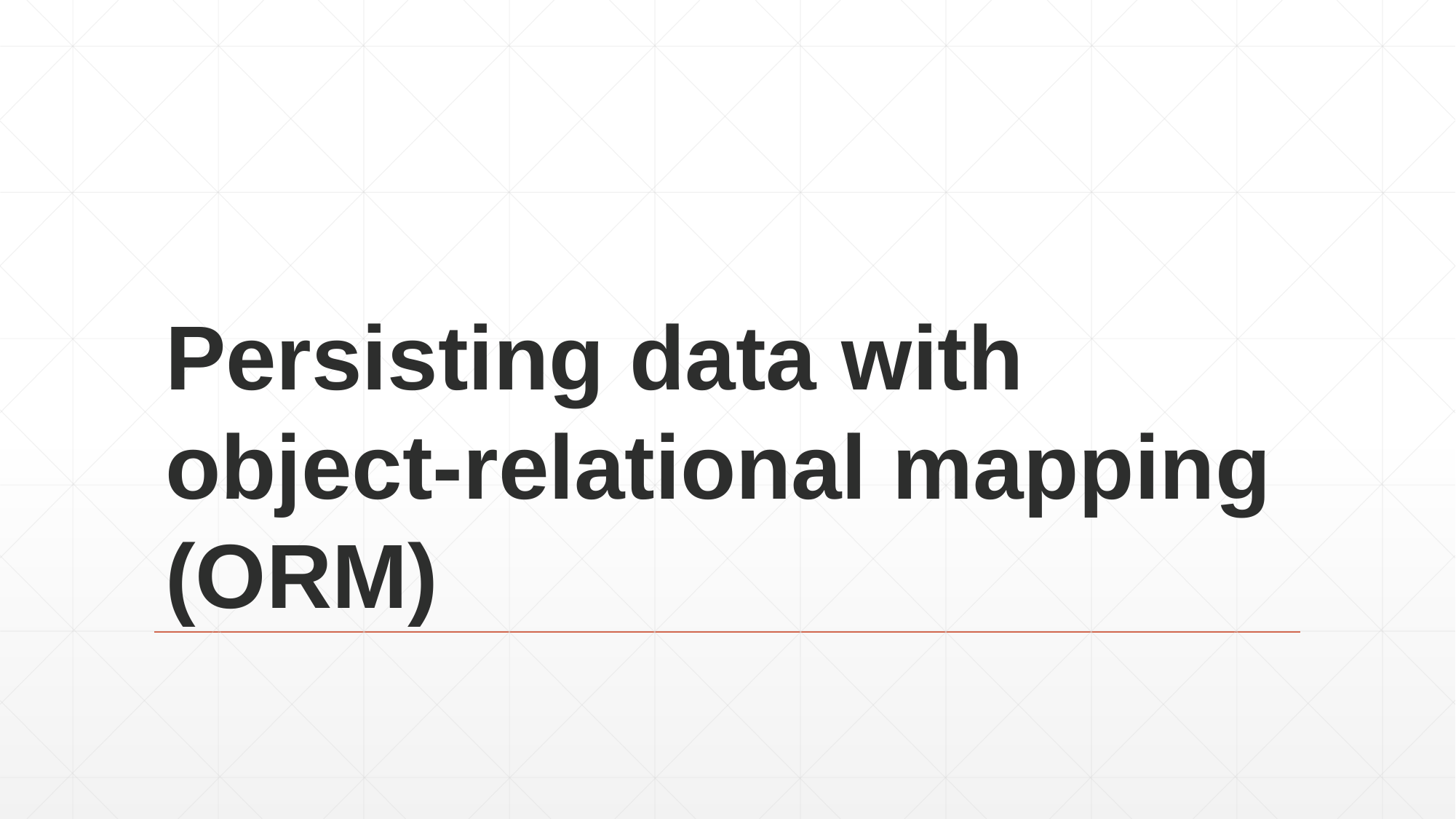

# Persisting data with object-relational mapping (ORM)